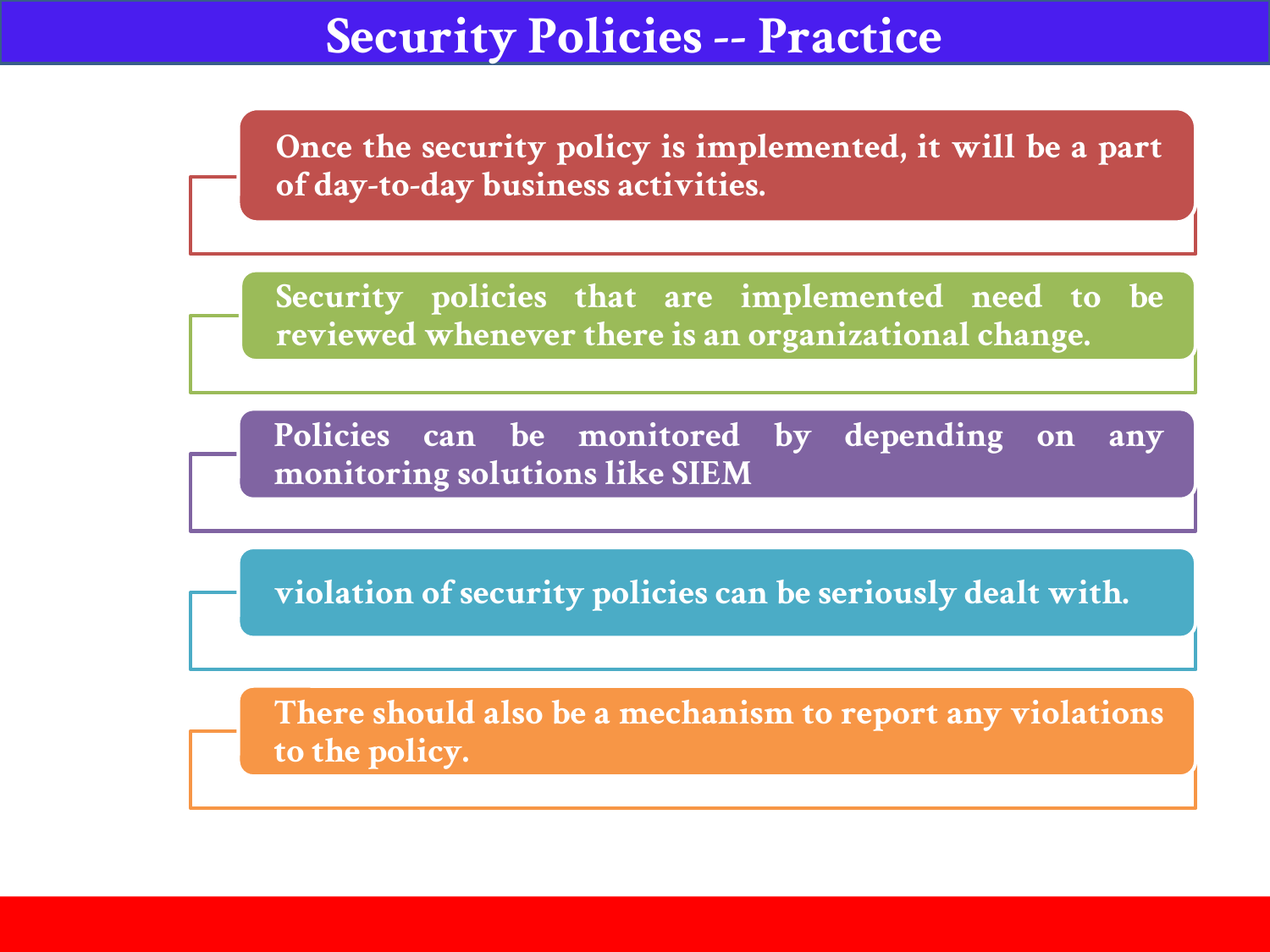

Security Policies -- Practice
Once the security policy is implemented, it will be a part of day-to-day business activities.
Security policies that are implemented need to be reviewed whenever there is an organizational change.
Policies can be monitored by depending on any monitoring solutions like SIEM
violation of security policies can be seriously dealt with.
There should also be a mechanism to report any violations to the policy.